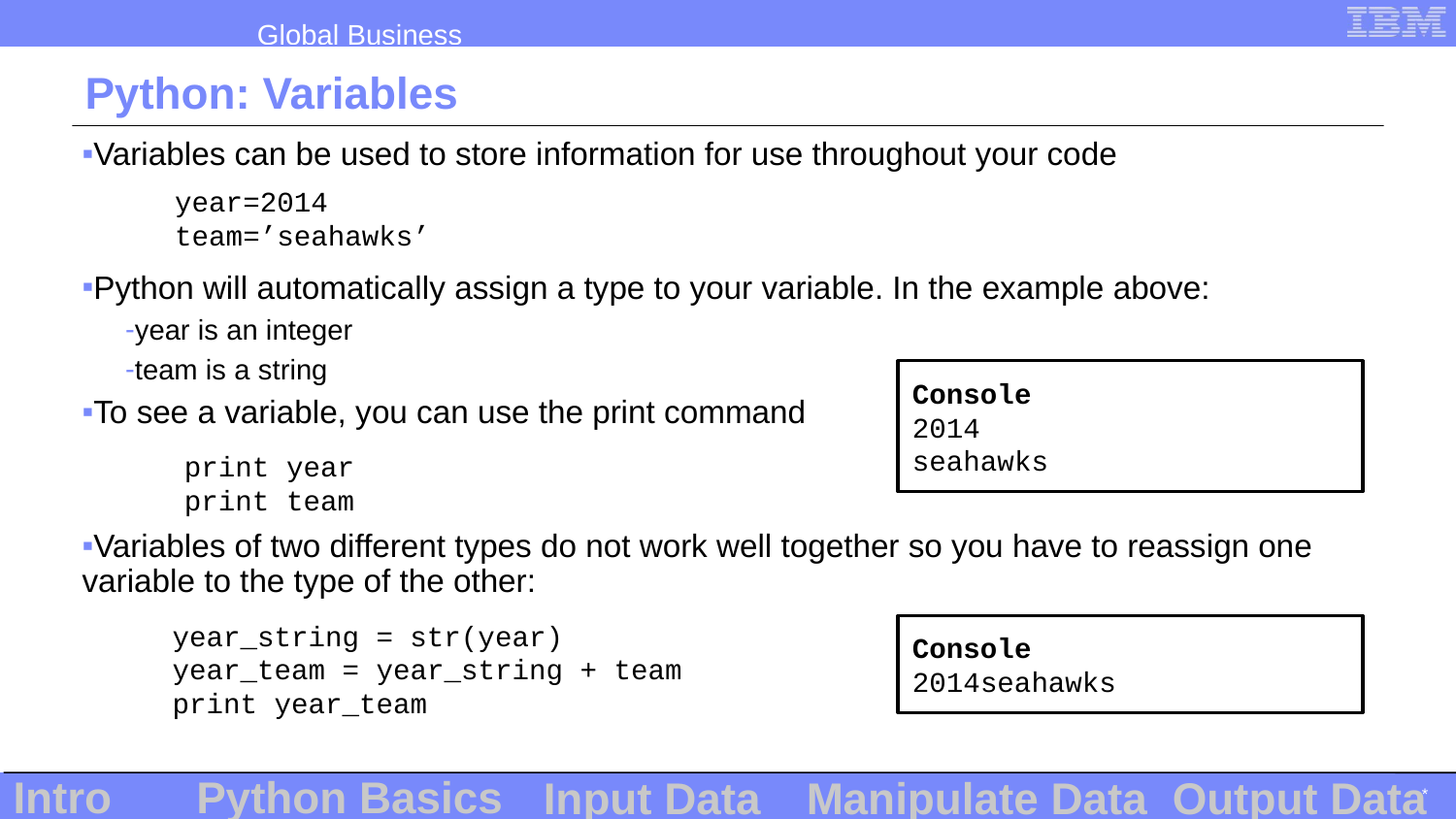

# Python: Variables
Variables can be used to store information for use throughout your code

Python will automatically assign a type to your variable. In the example above:
year is an integer
team is a string
To see a variable, you can use the print command

Variables of two different types do not work well together so you have to reassign one variable to the type of the other:

year=2014
team=’seahawks’

Console
2014
seahawks
print year
print team

year_string = str(year)
year_team = year_string + team
print year_team

Console
2014seahawks